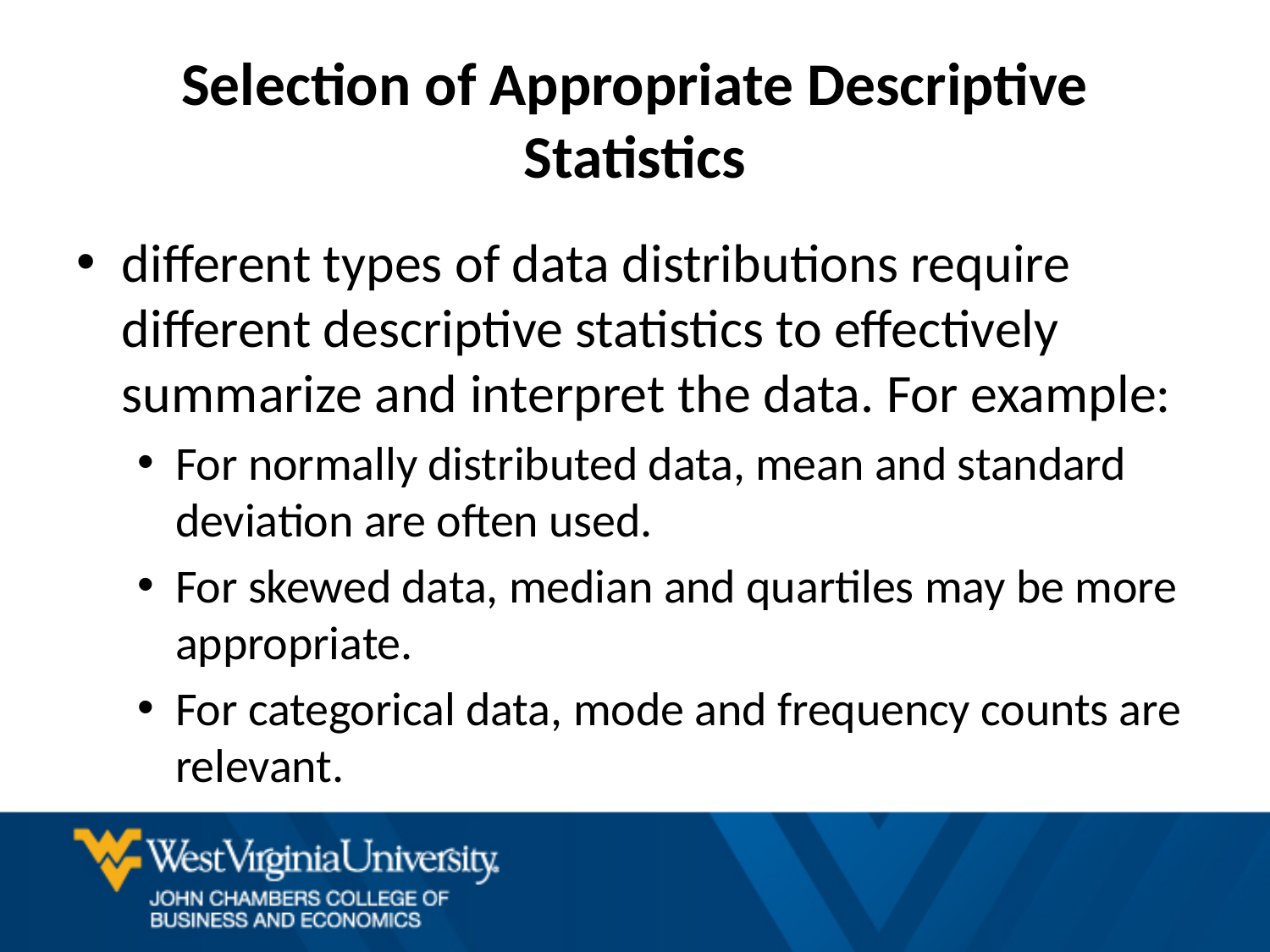

# Selection of Appropriate Descriptive Statistics
different types of data distributions require different descriptive statistics to effectively summarize and interpret the data. For example:
For normally distributed data, mean and standard deviation are often used.
For skewed data, median and quartiles may be more appropriate.
For categorical data, mode and frequency counts are relevant.